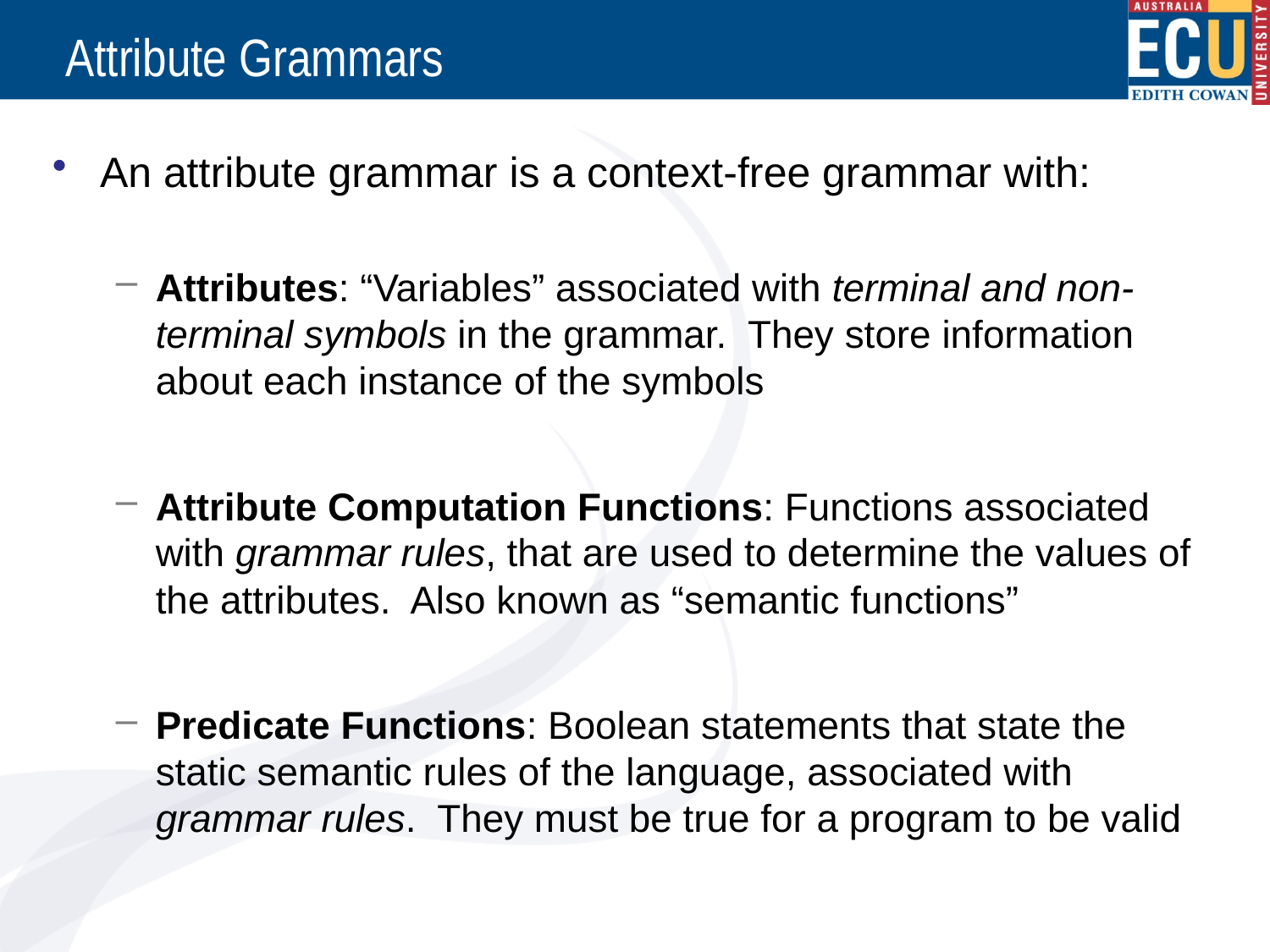

# Attribute Grammars
An attribute grammar is a context-free grammar with:

Attributes: “Variables” associated with terminal and non-terminal symbols in the grammar.  They store information about each instance of the symbols

Attribute Computation Functions: Functions associated with grammar rules, that are used to determine the values of the attributes.  Also known as “semantic functions”

Predicate Functions: Boolean statements that state the static semantic rules of the language, associated with grammar rules.  They must be true for a program to be valid